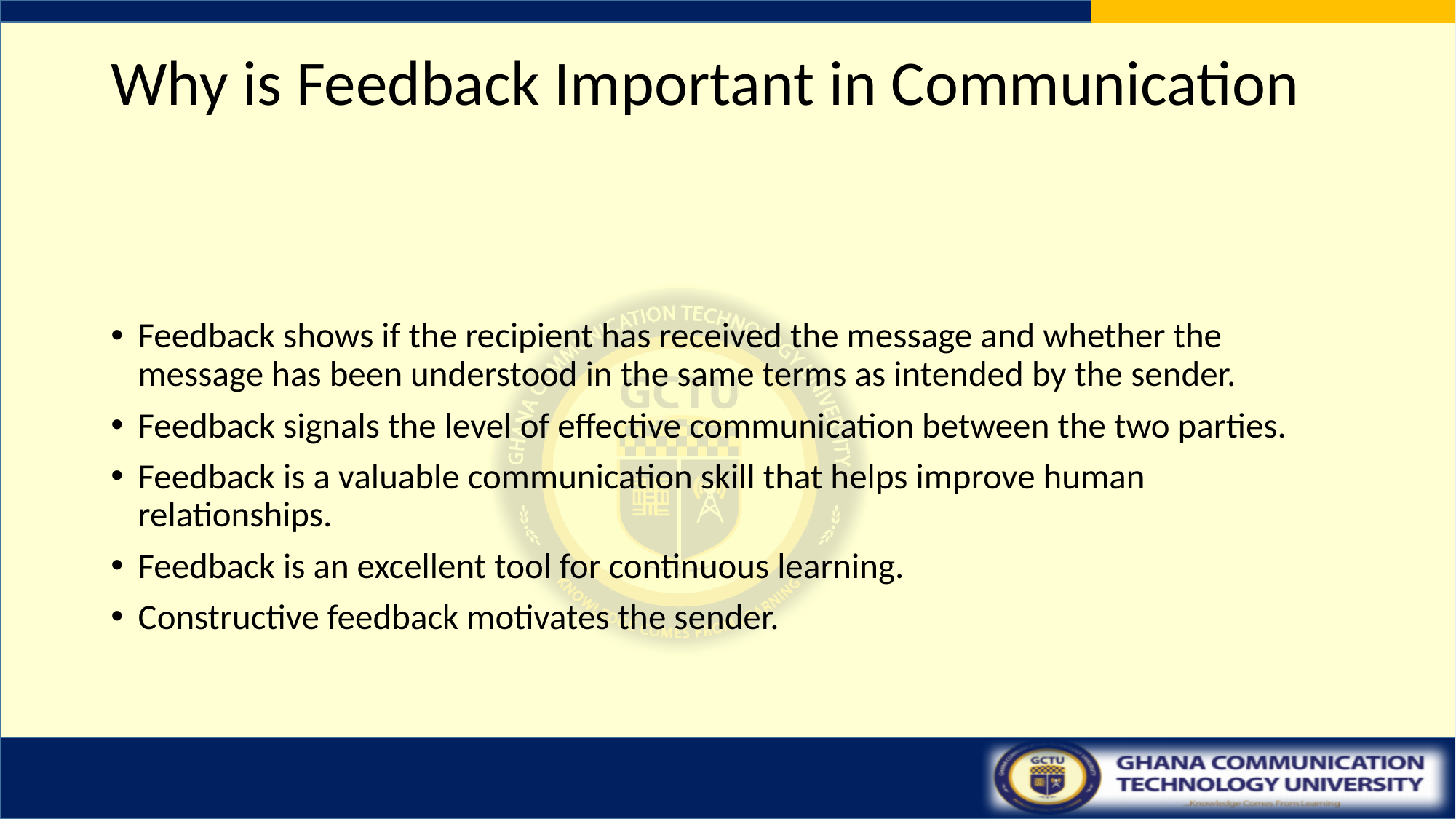

# Why is Feedback Important in Communication

Feedback shows if the recipient has received the message and whether the message has been understood in the same terms as intended by the sender.
Feedback signals the level of effective communication between the two parties.
Feedback is a valuable communication skill that helps improve human relationships.
Feedback is an excellent tool for continuous learning.
Constructive feedback motivates the sender.